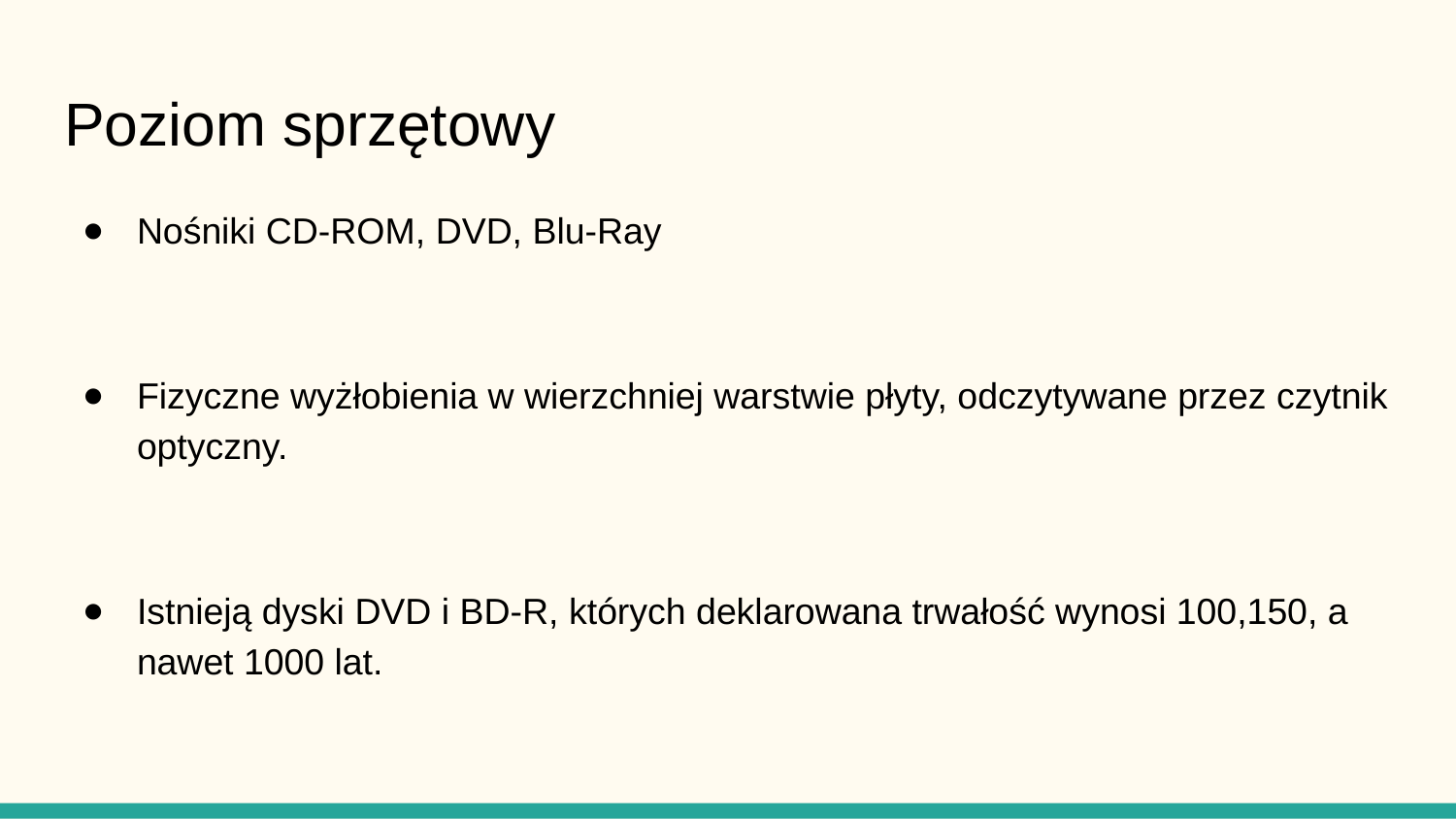

# Poziom sprzętowy
Nośniki CD-ROM, DVD, Blu-Ray

Fizyczne wyżłobienia w wierzchniej warstwie płyty, odczytywane przez czytnik optyczny.

Istnieją dyski DVD i BD-R, których deklarowana trwałość wynosi 100,150, a nawet 1000 lat.